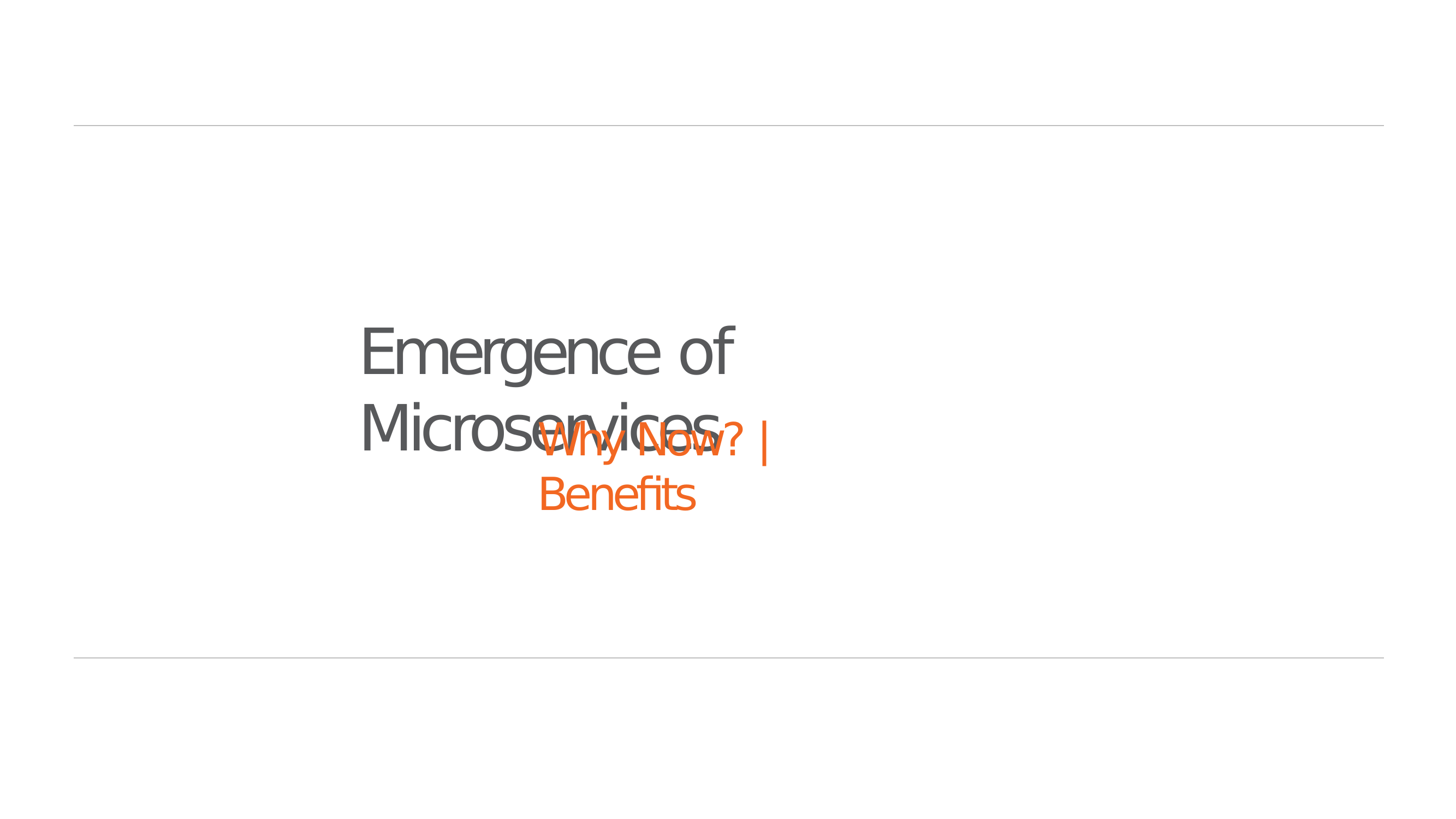

Emergence of Microservices
Why Now? | Benefits